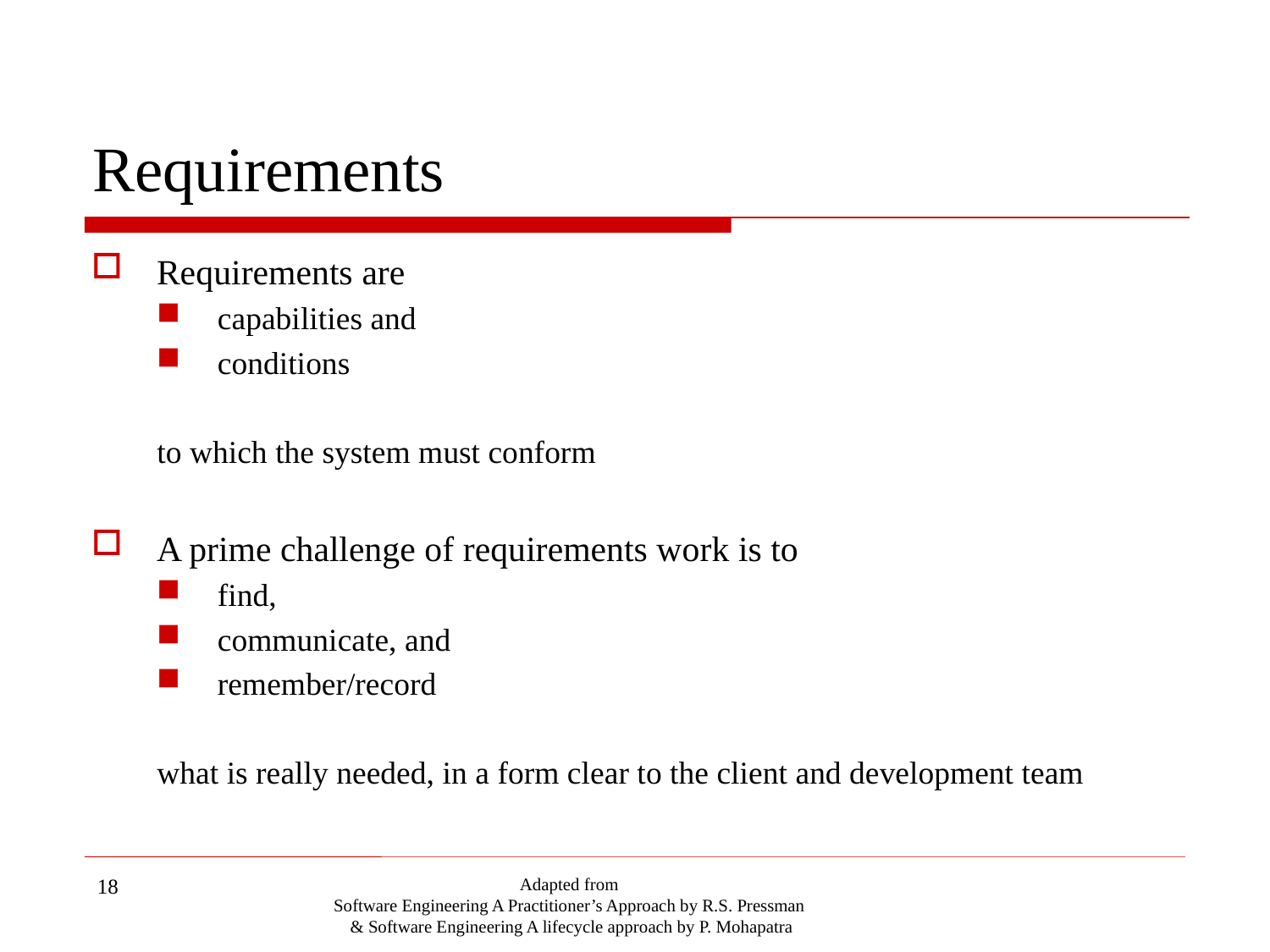

# Requirements
Requirements are
capabilities and
conditions

to which the system must conform

A prime challenge of requirements work is to
find,
communicate, and
remember/record

what is really needed, in a form clear to the client and development team

18
Adapted from
Software Engineering A Practitioner’s Approach by R.S. Pressman
& Software Engineering A lifecycle approach by P. Mohapatra